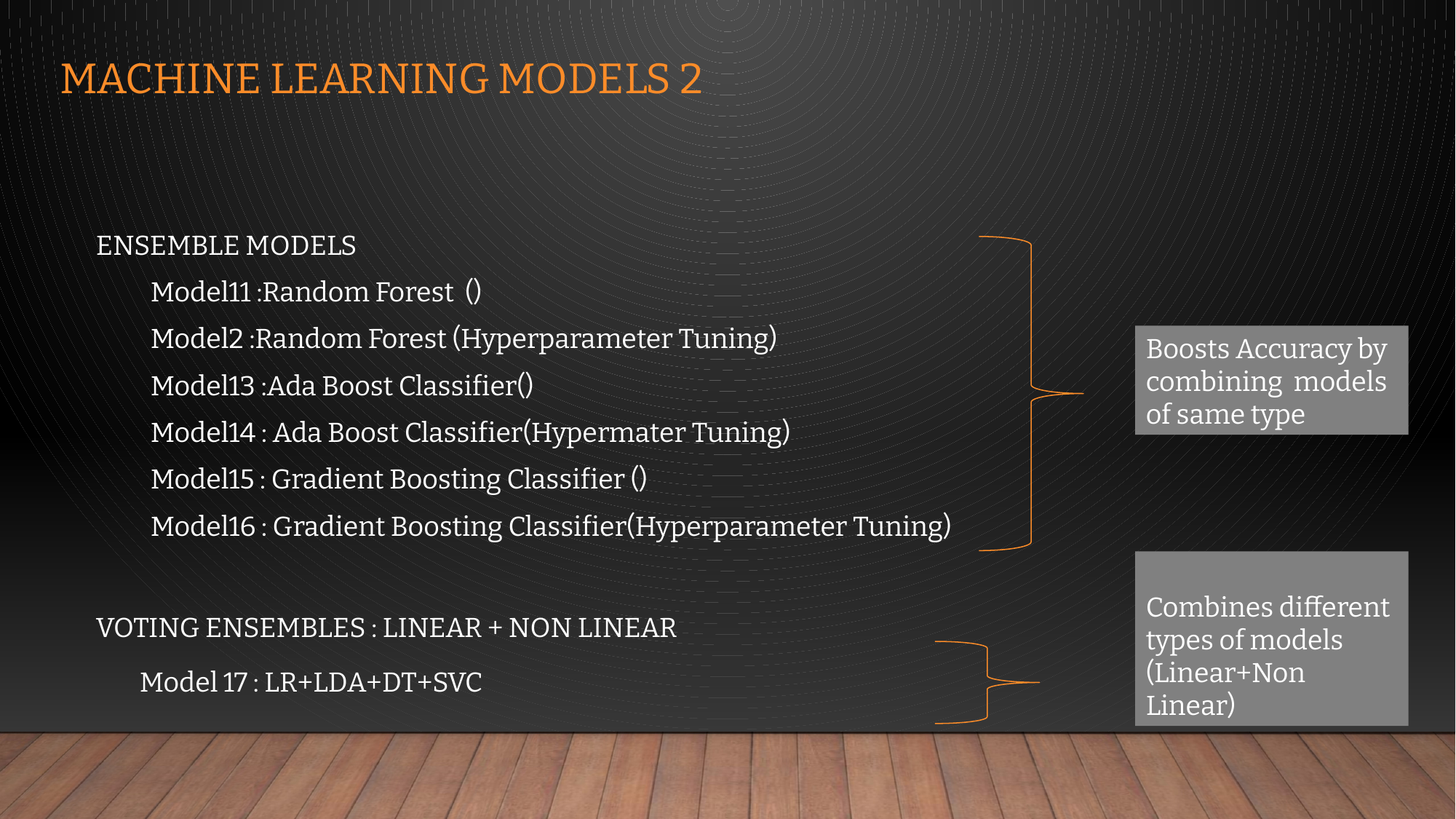

# MACHINE LEARNING MODELS 2

ENSEMBLE MODELS
Model11 :Random Forest  ()
Model2 :Random Forest (Hyperparameter Tuning)
Model13 :Ada Boost Classifier()
Model14 : Ada Boost Classifier(Hypermater Tuning)
Model15 : Gradient Boosting Classifier ()
Model16 : Gradient Boosting Classifier(Hyperparameter Tuning)

VOTING ENSEMBLES : LINEAR + NON LINEAR
        Model 17 : LR+LDA+DT+SVC

Boosts Accuracy by combining  models of same type

Combines different types of models (Linear+Non Linear)